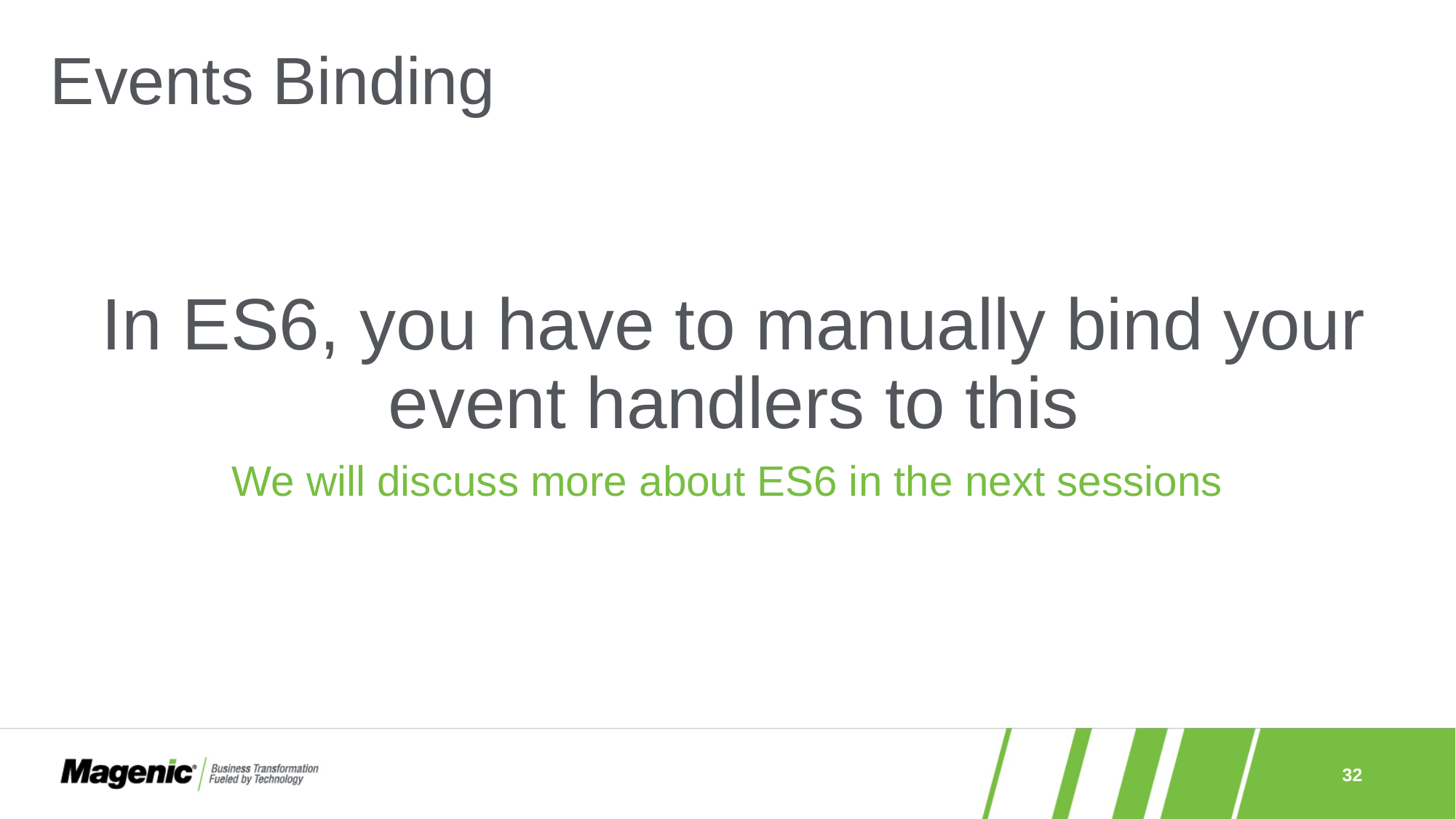

# Events Binding
In ES6, you have to manually bind your event handlers to this
We will discuss more about ES6 in the next sessions